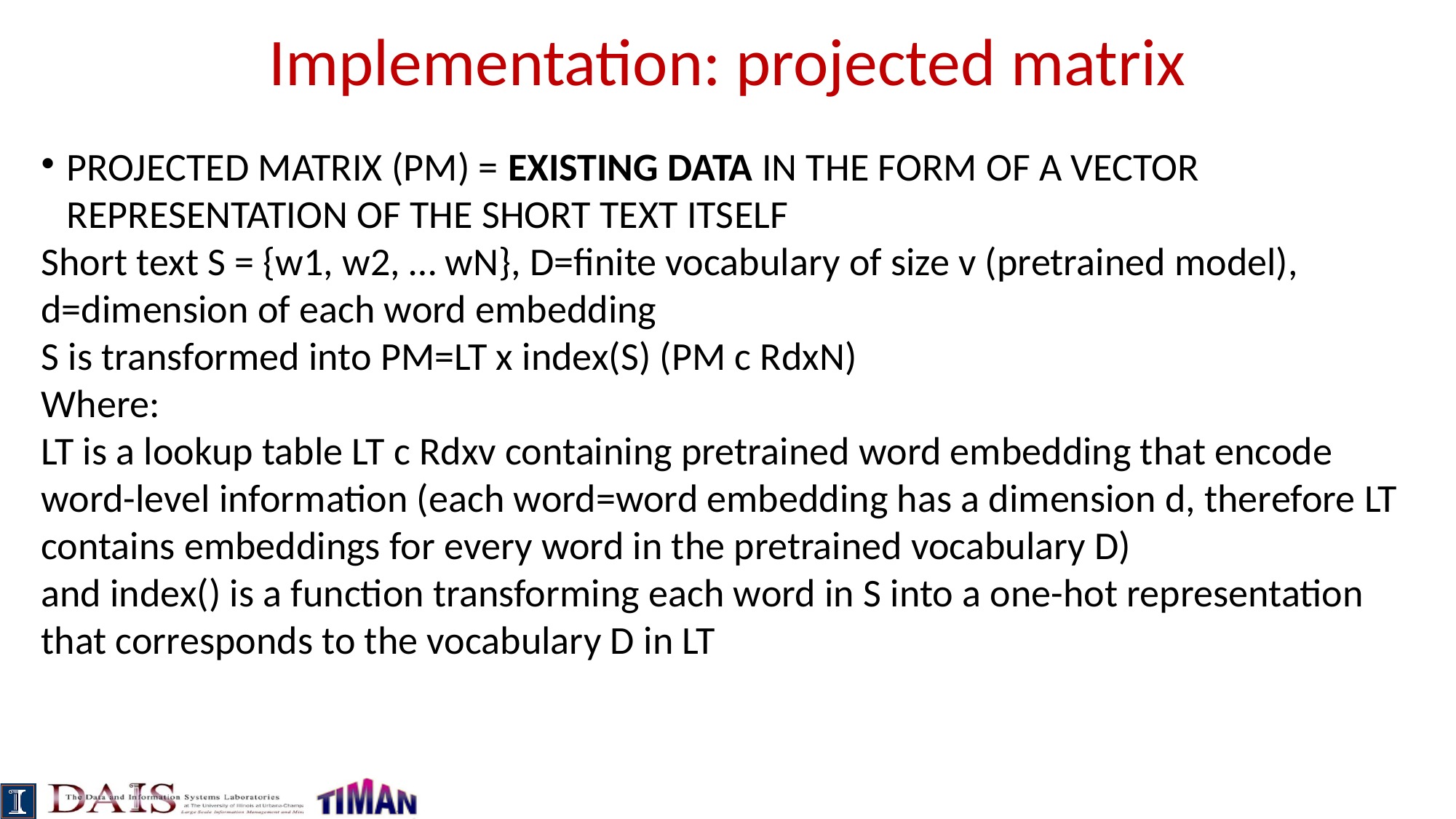

Implementation: projected matrix
PROJECTED MATRIX (PM) = EXISTING DATA IN THE FORM OF A VECTOR REPRESENTATION OF THE SHORT TEXT ITSELF
Short text S = {w1, w2, … wN}, D=finite vocabulary of size v (pretrained model), d=dimension of each word embedding
S is transformed into PM=LT x index(S) (PM c RdxN)
Where:
LT is a lookup table LT c Rdxv containing pretrained word embedding that encode word-level information (each word=word embedding has a dimension d, therefore LT contains embeddings for every word in the pretrained vocabulary D)
and index() is a function transforming each word in S into a one-hot representation that corresponds to the vocabulary D in LT